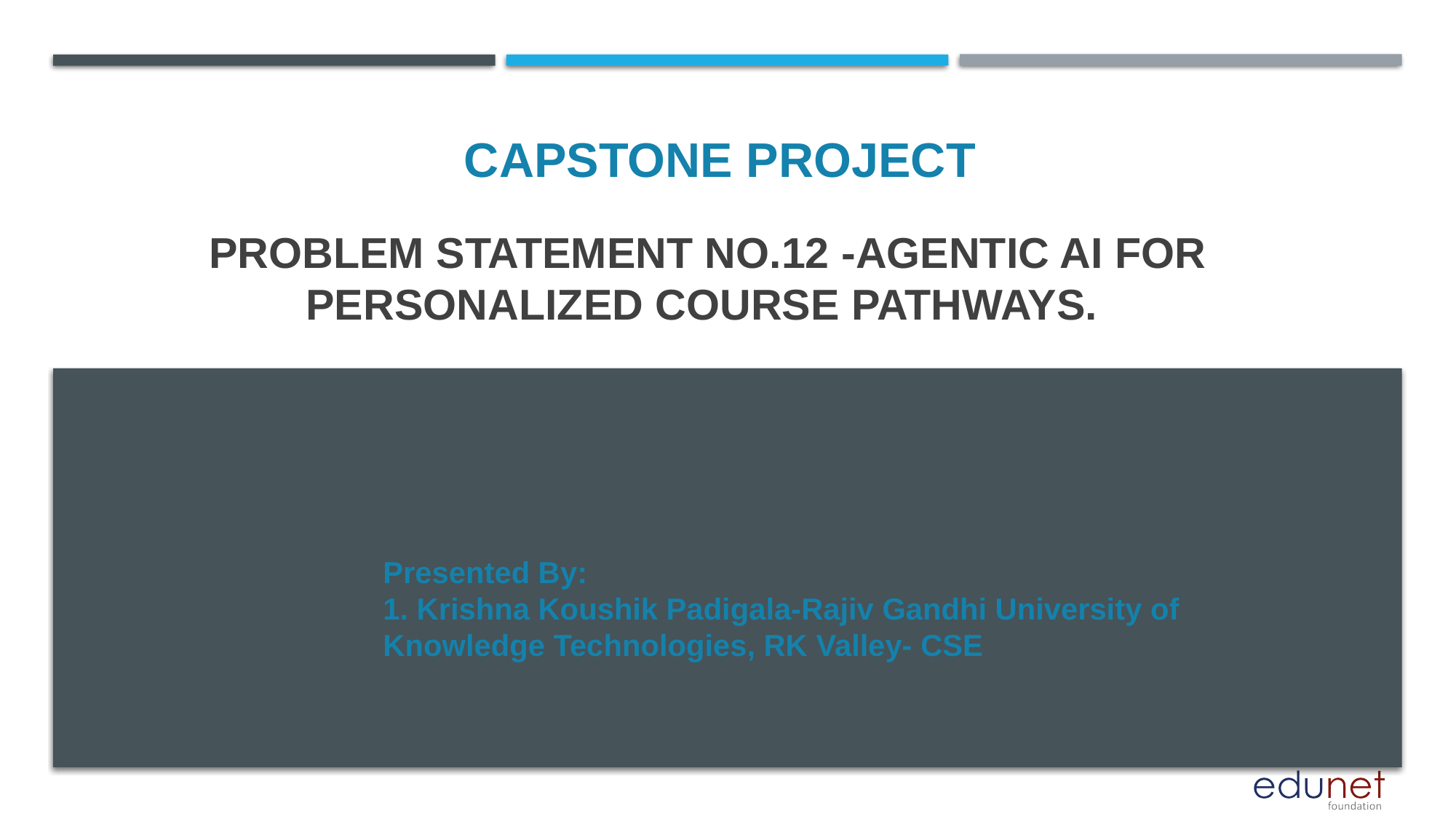

CAPSTONE PROJECT
# Problem Statement No.12 -Agentic AI for Personalized Course Pathways.
Presented By:
1. Krishna Koushik Padigala-Rajiv Gandhi University of Knowledge Technologies, RK Valley- CSE